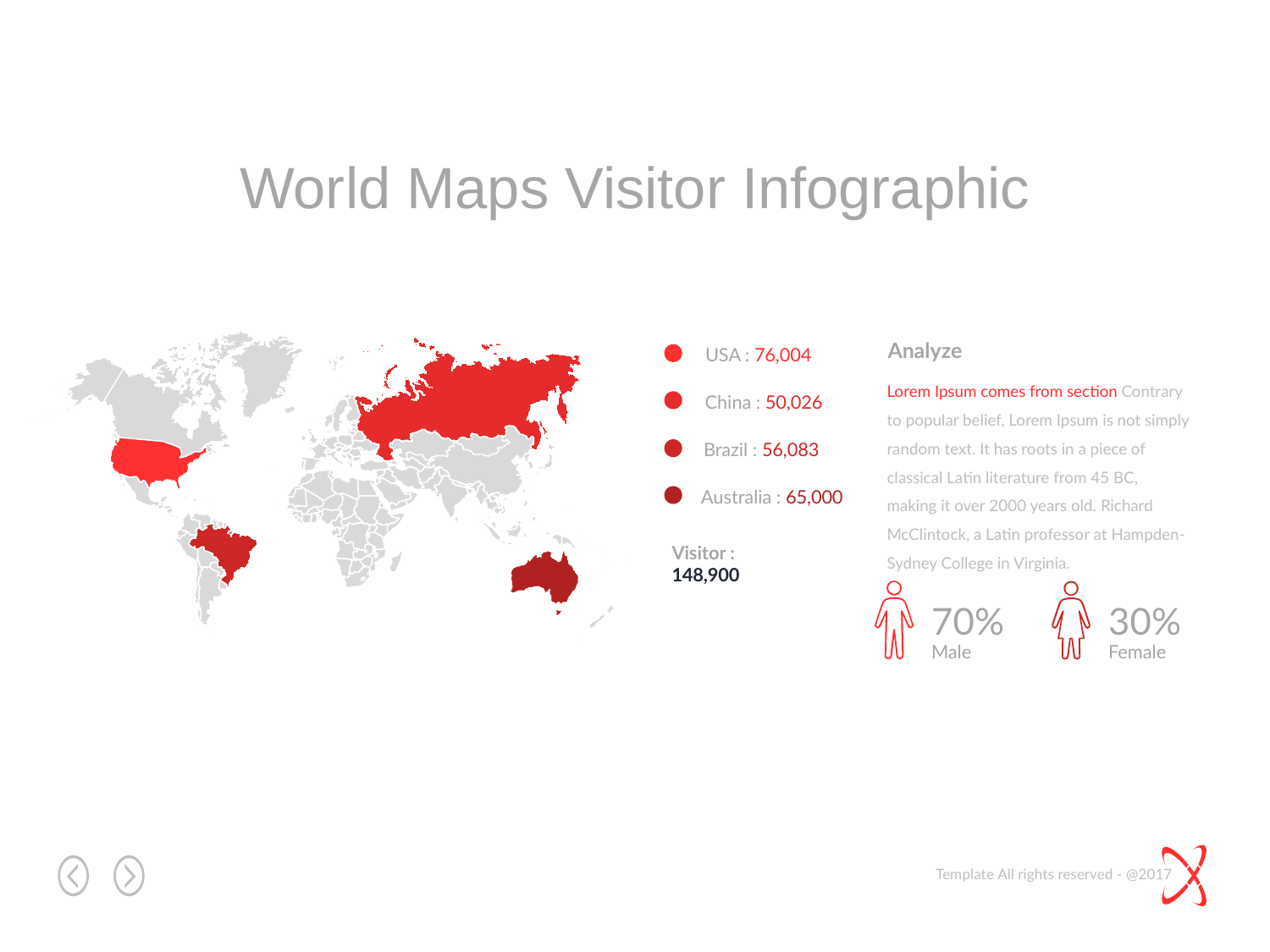

World Maps Visitor Infographic
Analyze

USA : 76,004

Lorem Ipsum comes from section Contrary to popular belief, Lorem Ipsum is not simply random text. It has roots in a piece of classical Latin literature from 45 BC, making it over 2000 years old. Richard McClintock, a Latin professor at Hampden-Sydney College in Virginia.
China : 50,026

Brazil : 56,083

Australia : 65,000

Visitor :
148,900

70%
Male
30%
Female